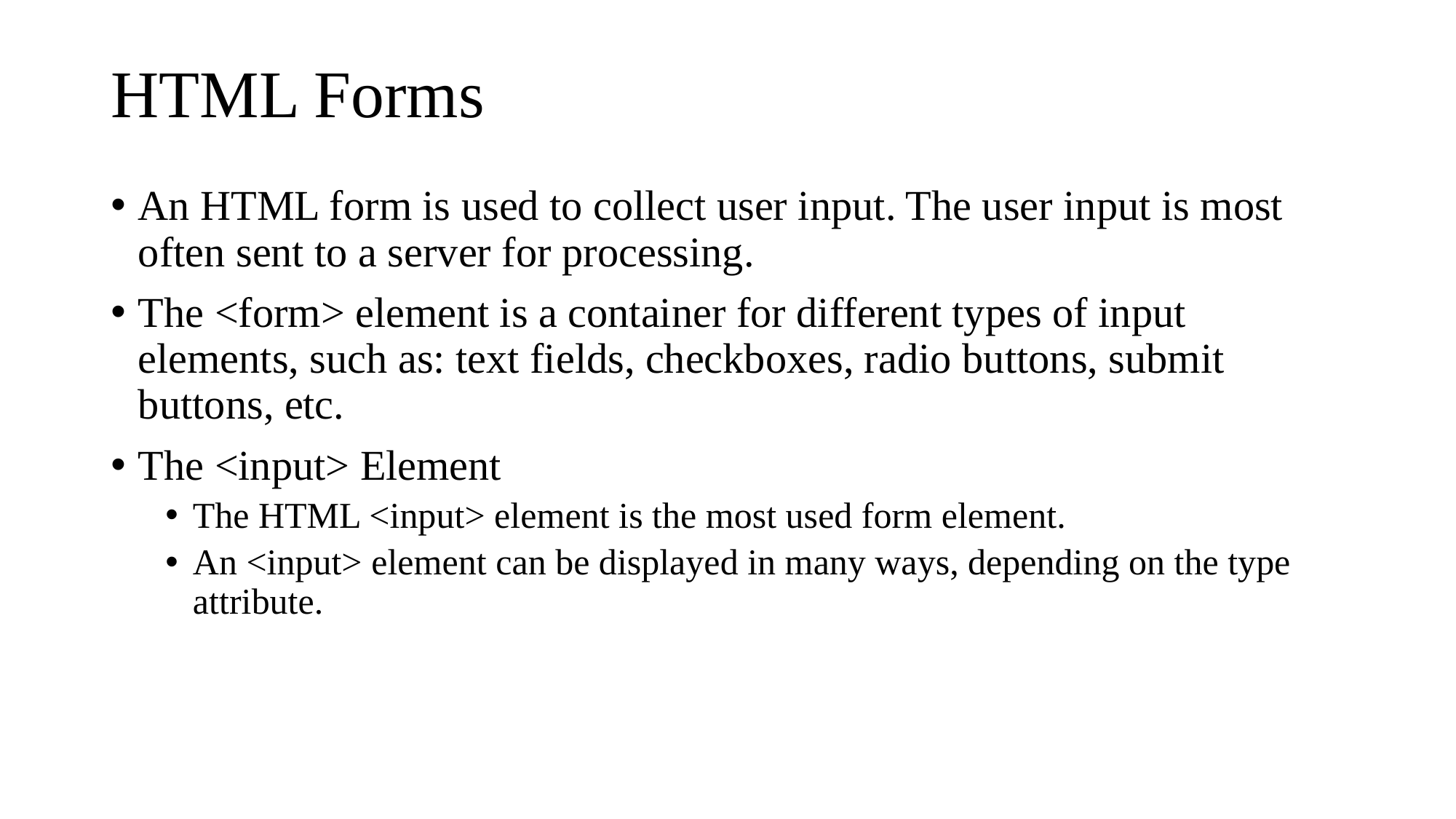

# HTML Forms
An HTML form is used to collect user input. The user input is most often sent to a server for processing.
The <form> element is a container for different types of input elements, such as: text fields, checkboxes, radio buttons, submit buttons, etc.
The <input> Element
The HTML <input> element is the most used form element.
An <input> element can be displayed in many ways, depending on the type attribute.